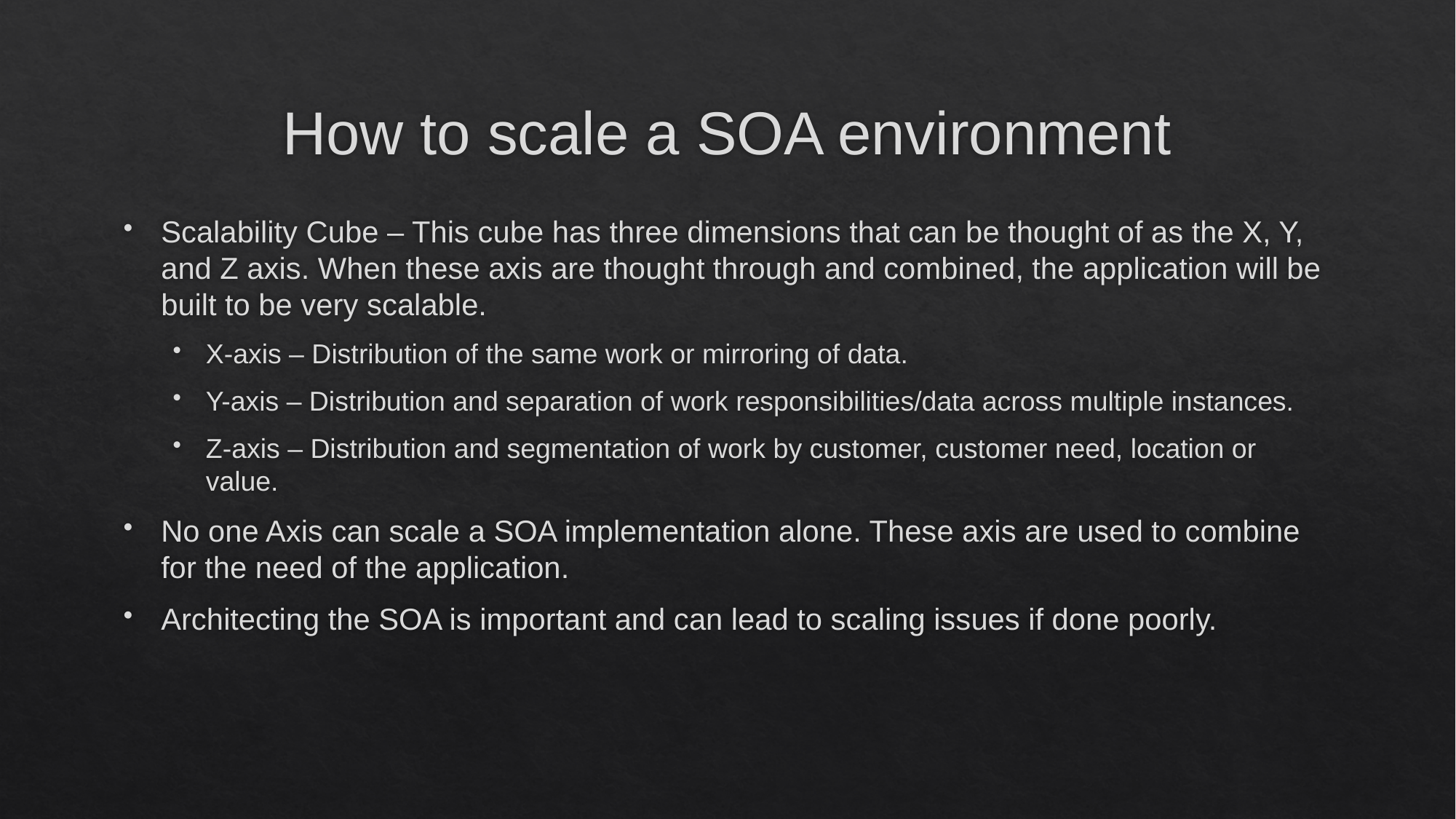

# How to scale a SOA environment
Scalability Cube – This cube has three dimensions that can be thought of as the X, Y, and Z axis. When these axis are thought through and combined, the application will be built to be very scalable.
X-axis – Distribution of the same work or mirroring of data.
Y-axis – Distribution and separation of work responsibilities/data across multiple instances.
Z-axis – Distribution and segmentation of work by customer, customer need, location or value.
No one Axis can scale a SOA implementation alone. These axis are used to combine for the need of the application.
Architecting the SOA is important and can lead to scaling issues if done poorly.